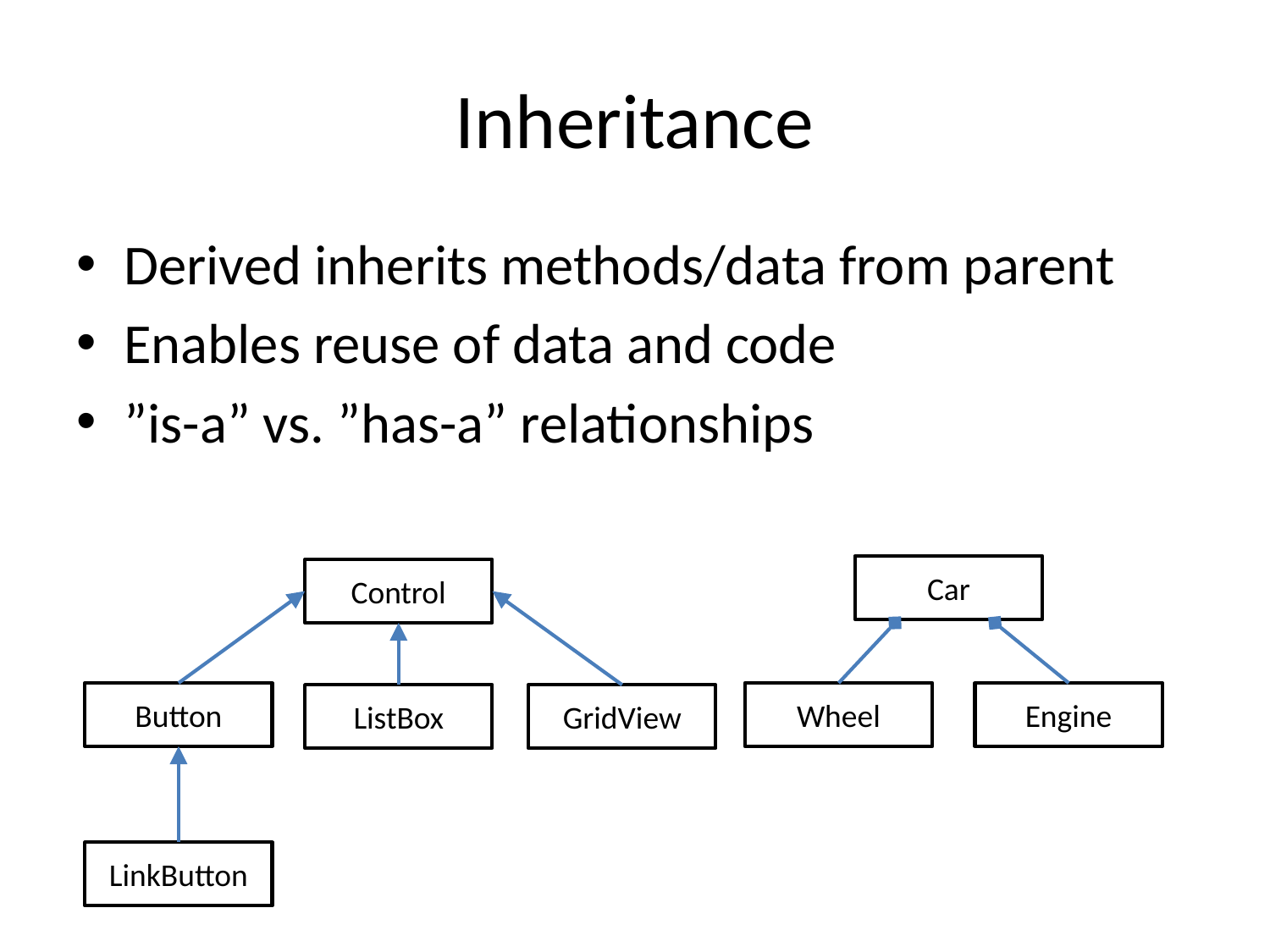

# Inheritance
Derived inherits methods/data from parent
Enables reuse of data and code
”is-a” vs. ”has-a” relationships
Car
Control
Button
Wheel
Engine
ListBox
GridView
LinkButton